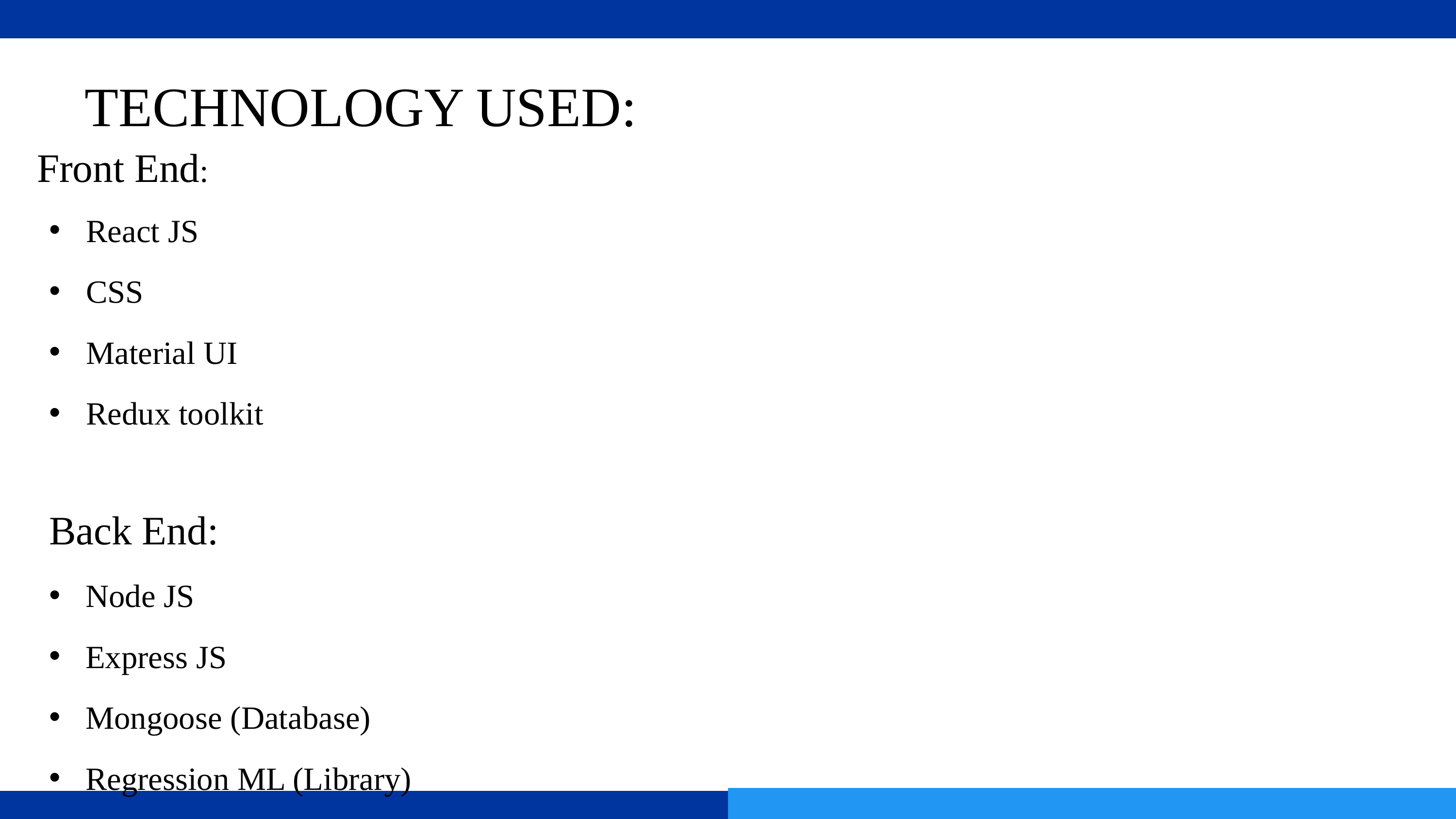

TECHNOLOGY USED:
Front End:
React JS
CSS
Material UI
Redux toolkit

Back End:
Node JS
Express JS
Mongoose (Database)
Regression ML (Library)